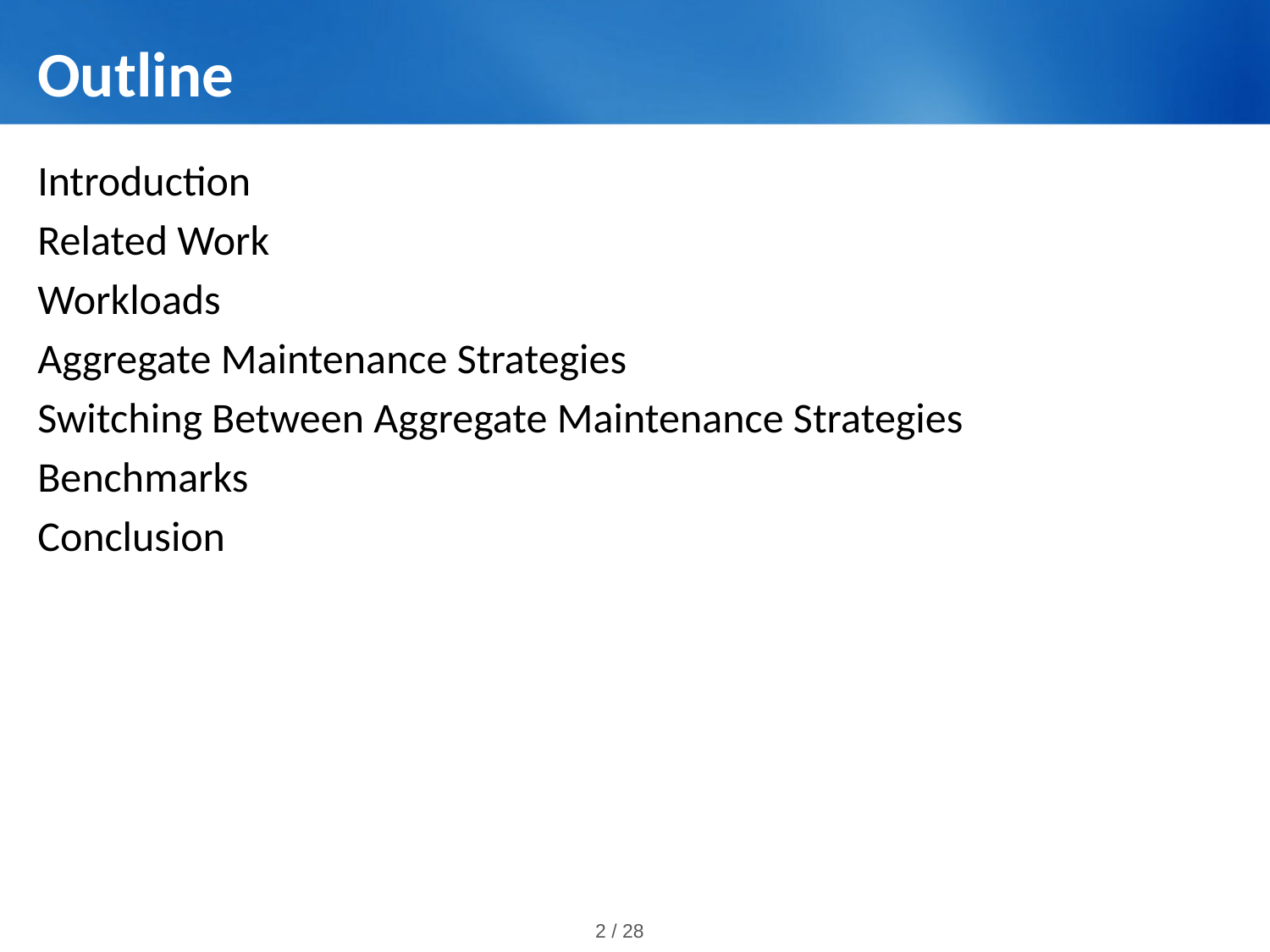

# Outline
Introduction
Related Work
Workloads
Aggregate Maintenance Strategies
Switching Between Aggregate Maintenance Strategies
Benchmarks
Conclusion